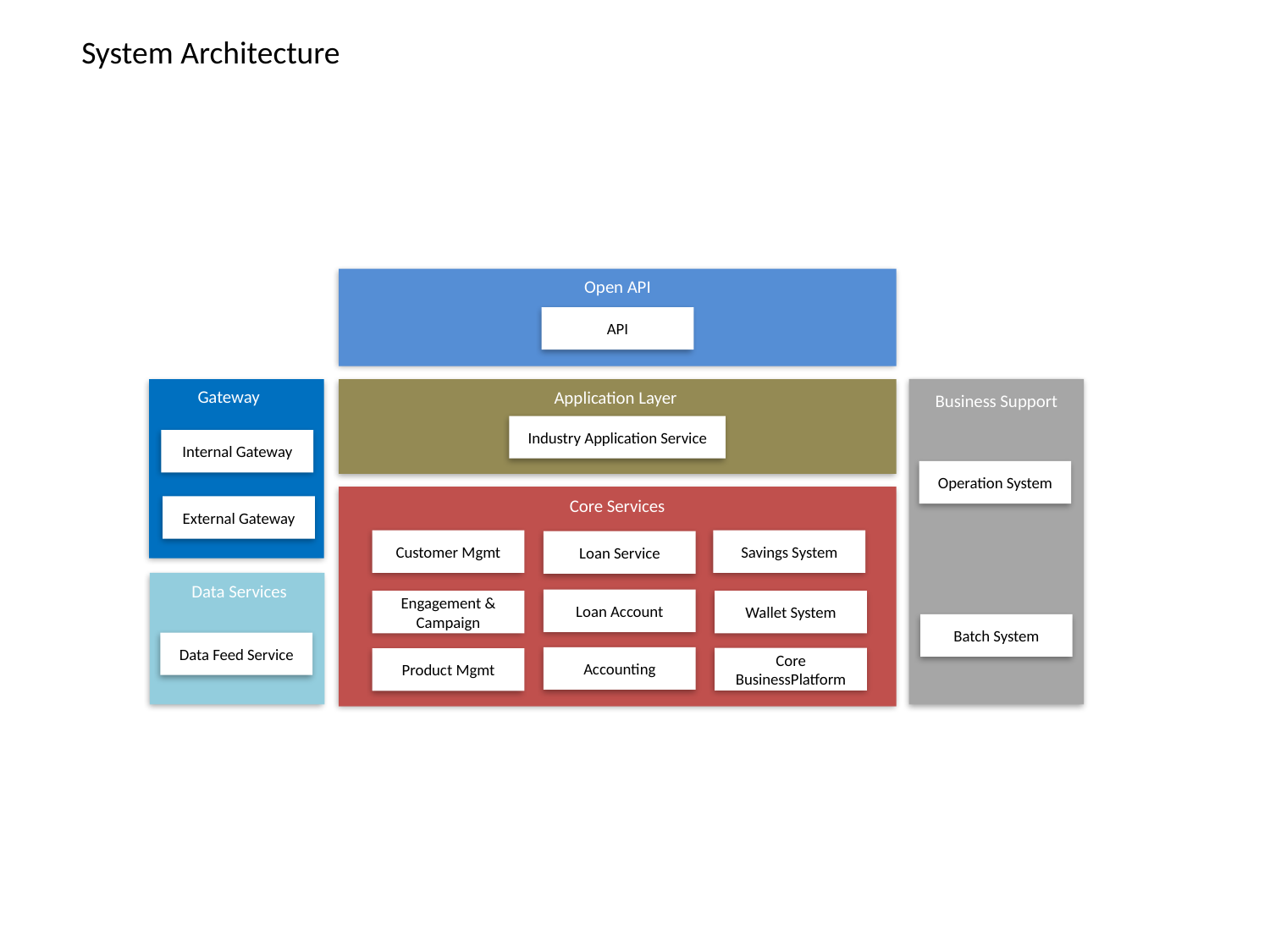

System Architecture

Open API
API
Gateway

Application Layer
Business Support
Industry Application Service
Internal Gateway
Operation System

Core Services
External Gateway
Customer Mgmt
Savings System
Loan Service

 Data Services
Loan Account

Engagement & Campaign

Wallet System
Batch System
Data Feed Service
Accounting
Core BusinessPlatform
Product Mgmt